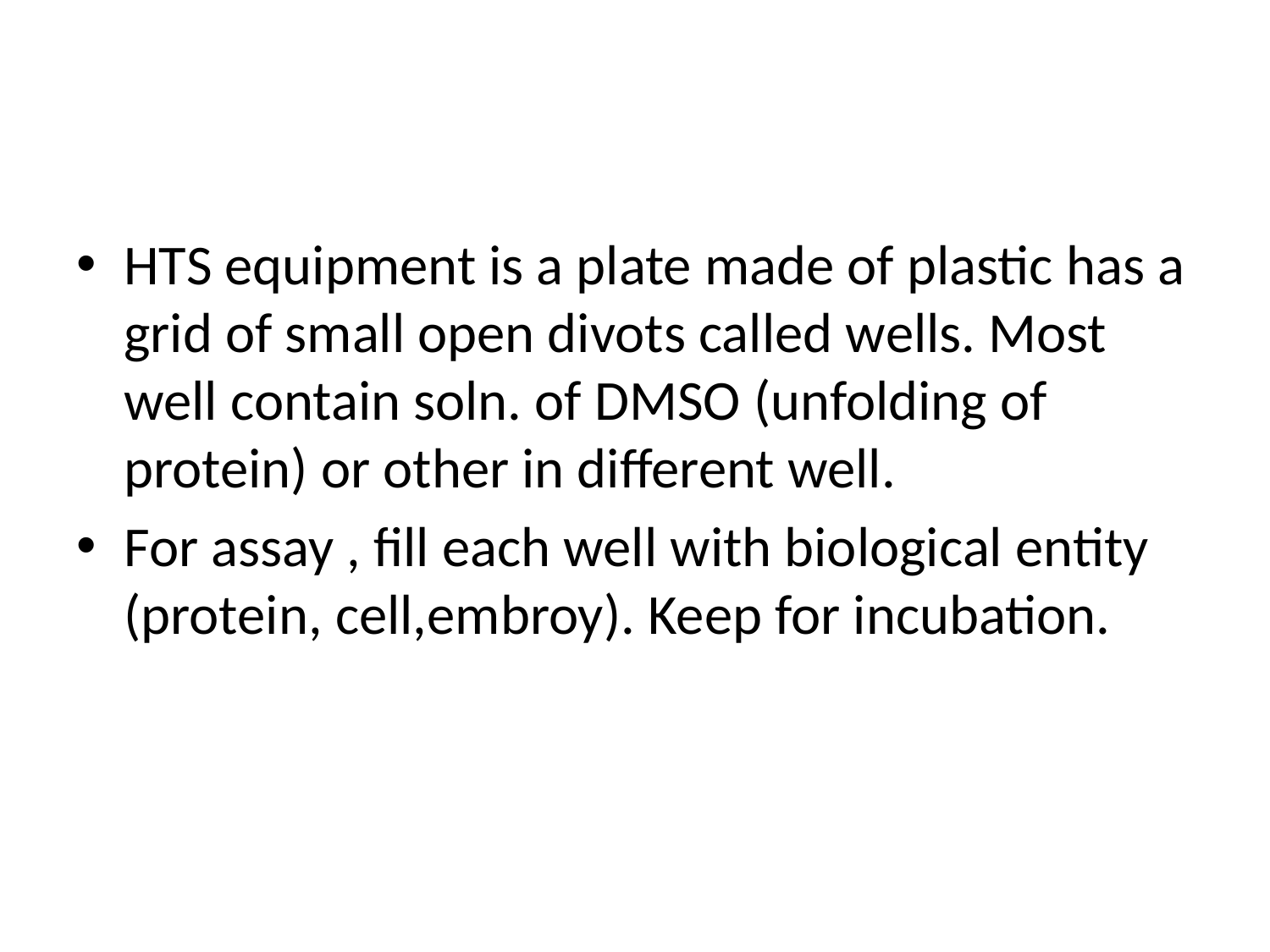

#
HTS equipment is a plate made of plastic has a grid of small open divots called wells. Most well contain soln. of DMSO (unfolding of protein) or other in different well.
For assay , fill each well with biological entity (protein, cell,embroy). Keep for incubation.